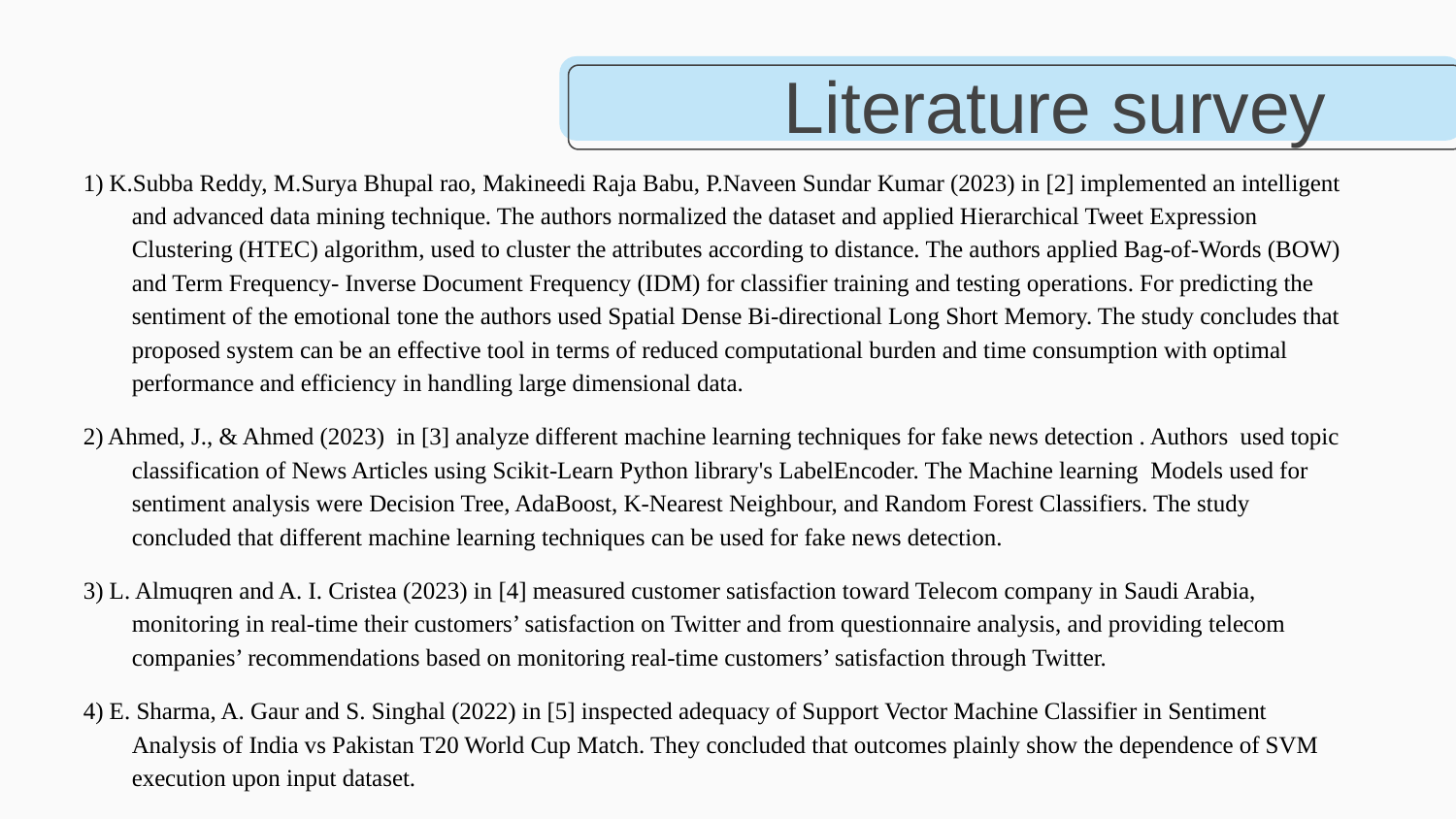

Literature survey
1) K.Subba Reddy, M.Surya Bhupal rao, Makineedi Raja Babu, P.Naveen Sundar Kumar (2023) in [2] implemented an intelligent and advanced data mining technique. The authors normalized the dataset and applied Hierarchical Tweet Expression Clustering (HTEC) algorithm, used to cluster the attributes according to distance. The authors applied Bag-of-Words (BOW) and Term Frequency- Inverse Document Frequency (IDM) for classifier training and testing operations. For predicting the sentiment of the emotional tone the authors used Spatial Dense Bi-directional Long Short Memory. The study concludes that proposed system can be an effective tool in terms of reduced computational burden and time consumption with optimal performance and efficiency in handling large dimensional data.
2) Ahmed, J., & Ahmed (2023)  in [3] analyze different machine learning techniques for fake news detection . Authors  used topic classification of News Articles using Scikit-Learn Python library's LabelEncoder. The Machine learning  Models used for sentiment analysis were Decision Tree, AdaBoost, K-Nearest Neighbour, and Random Forest Classifiers. The study concluded that different machine learning techniques can be used for fake news detection.
3) L. Almuqren and A. I. Cristea (2023) in [4] measured customer satisfaction toward Telecom company in Saudi Arabia,  monitoring in real-time their customers’ satisfaction on Twitter and from questionnaire analysis, and providing telecom companies’ recommendations based on monitoring real-time customers’ satisfaction through Twitter.
4) E. Sharma, A. Gaur and S. Singhal (2022) in [5] inspected adequacy of Support Vector Machine Classifier in Sentiment Analysis of India vs Pakistan T20 World Cup Match. They concluded that outcomes plainly show the dependence of SVM execution upon input dataset.